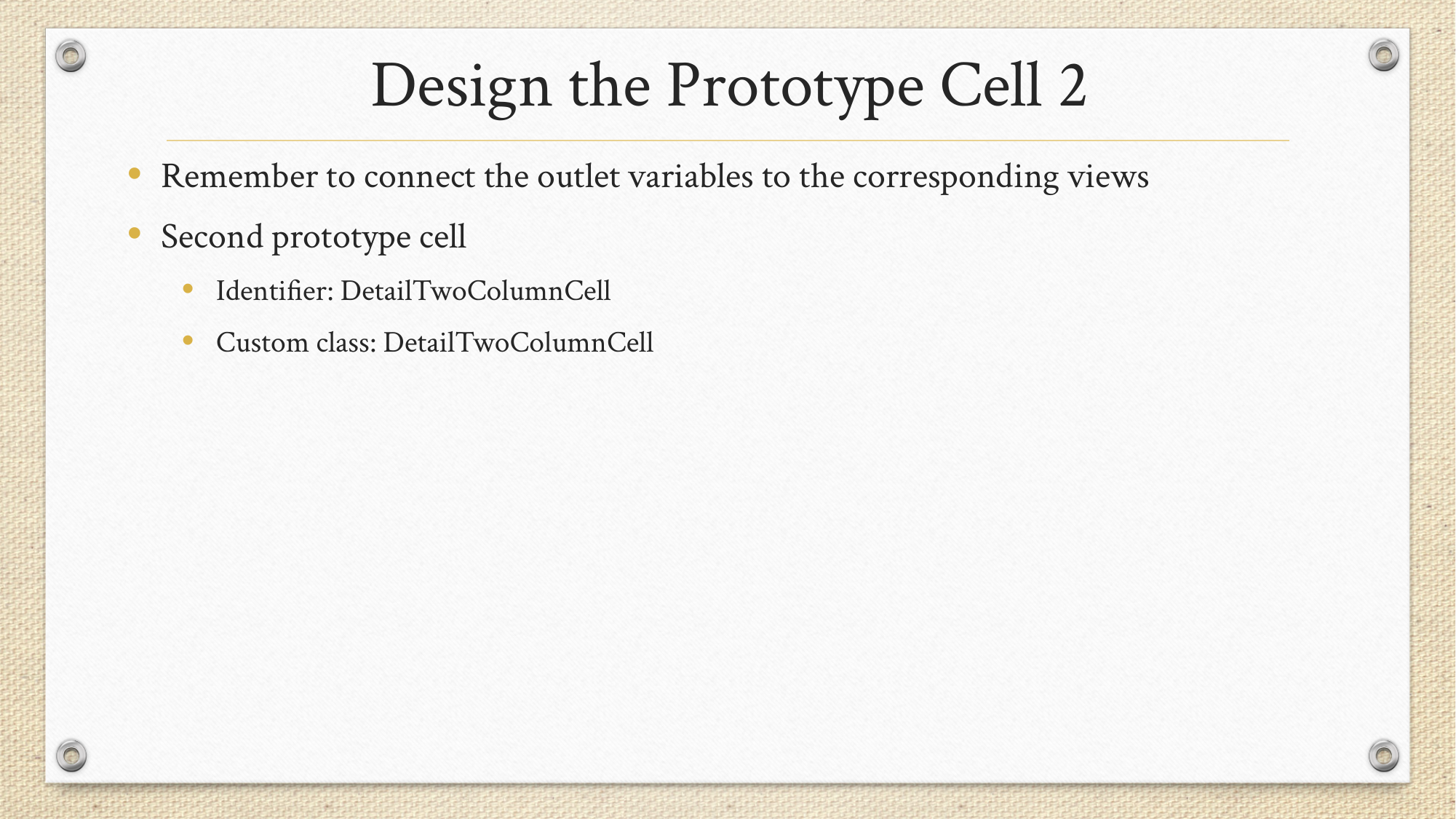

# Design the Prototype Cell 2
Remember to connect the outlet variables to the corresponding views
Second prototype cell
Identifier: DetailTwoColumnCell
Custom class: DetailTwoColumnCell